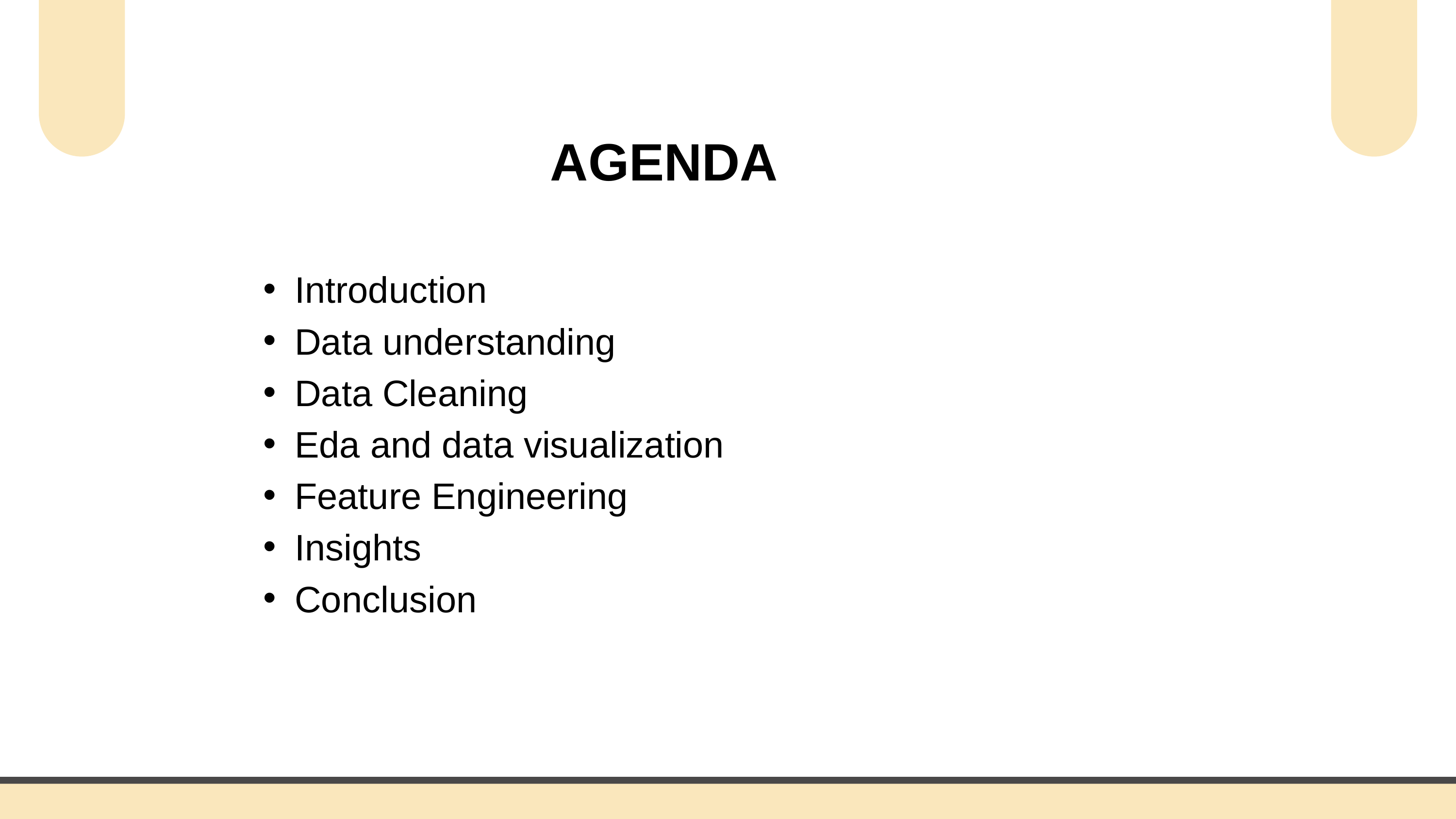

AGENDA
Introduction
Data understanding
Data Cleaning
Eda and data visualization
Feature Engineering
Insights
Conclusion